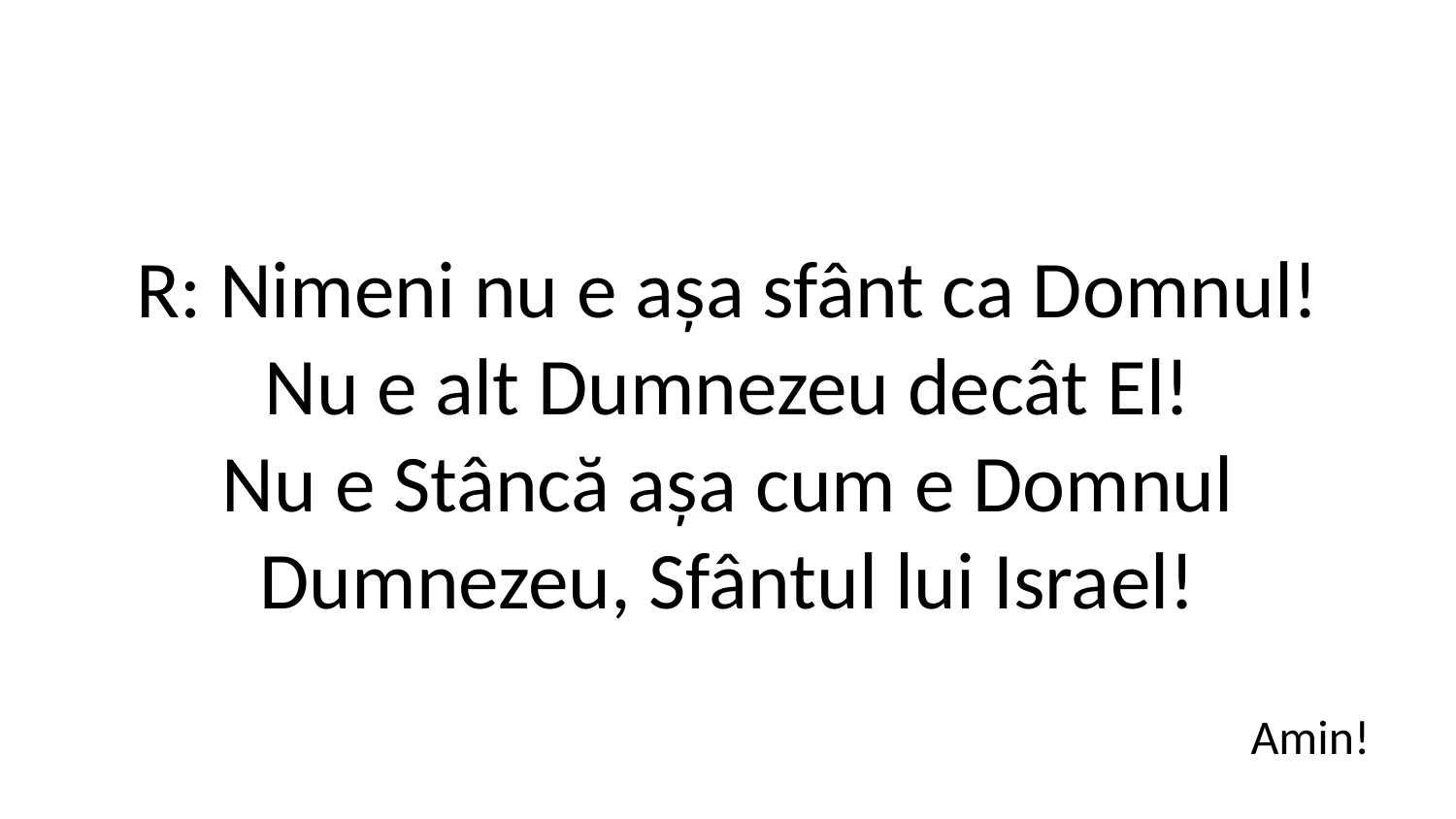

R: Nimeni nu e așa sfânt ca Domnul!
Nu e alt Dumnezeu decât El!
Nu e Stâncă așa cum e Domnul
Dumnezeu, Sfântul lui Israel!

Amin!